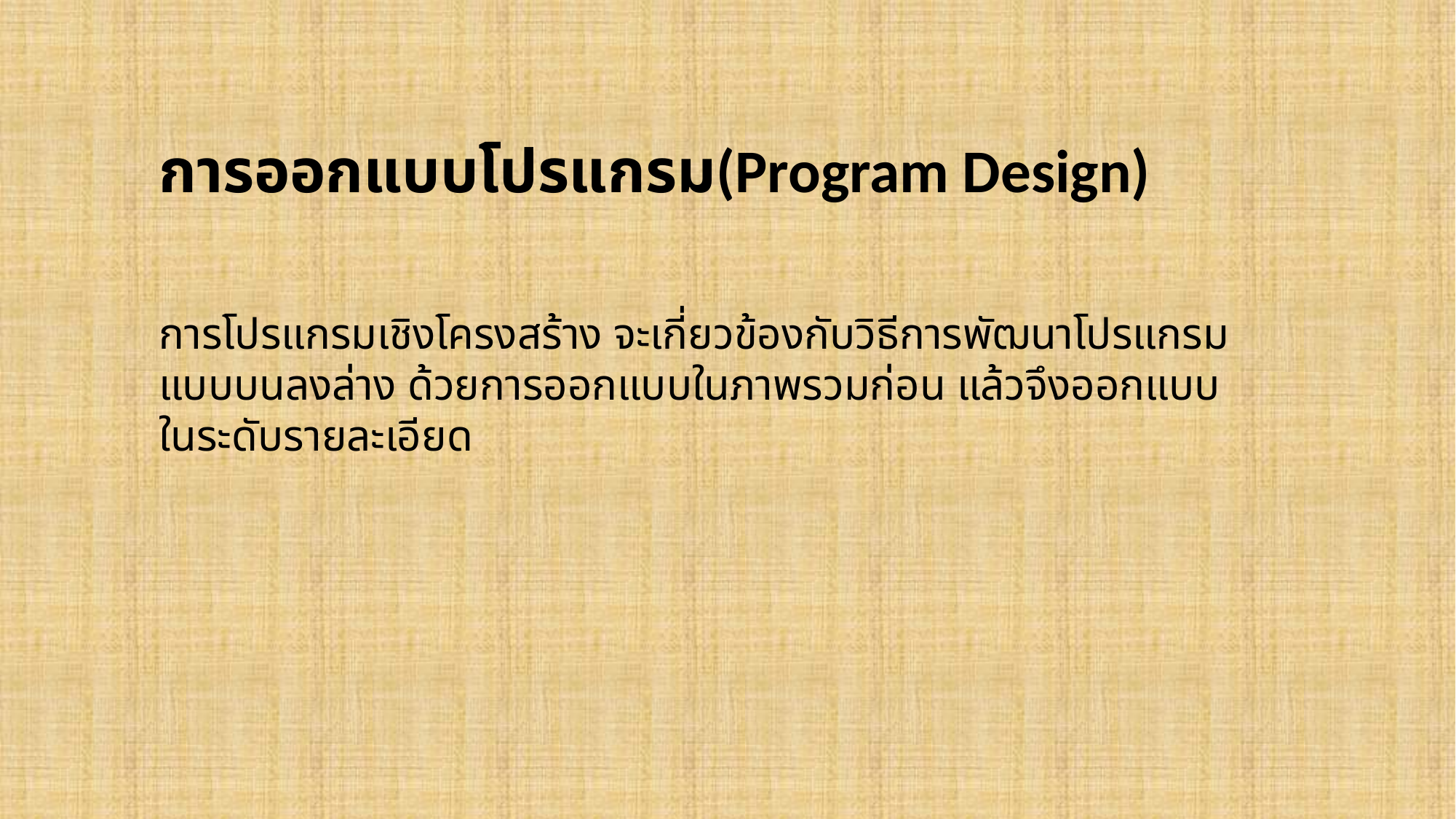

การออกแบบโปรแกรม(Program Design)

การโปรแกรมเชิงโครงสร้าง จะเกี่ยวข้องกับวิธีการพัฒนาโปรแกรมแบบบนลงล่าง ด้วยการออกแบบในภาพรวมก่อน แล้วจึงออกแบบในระดับรายละเอียด